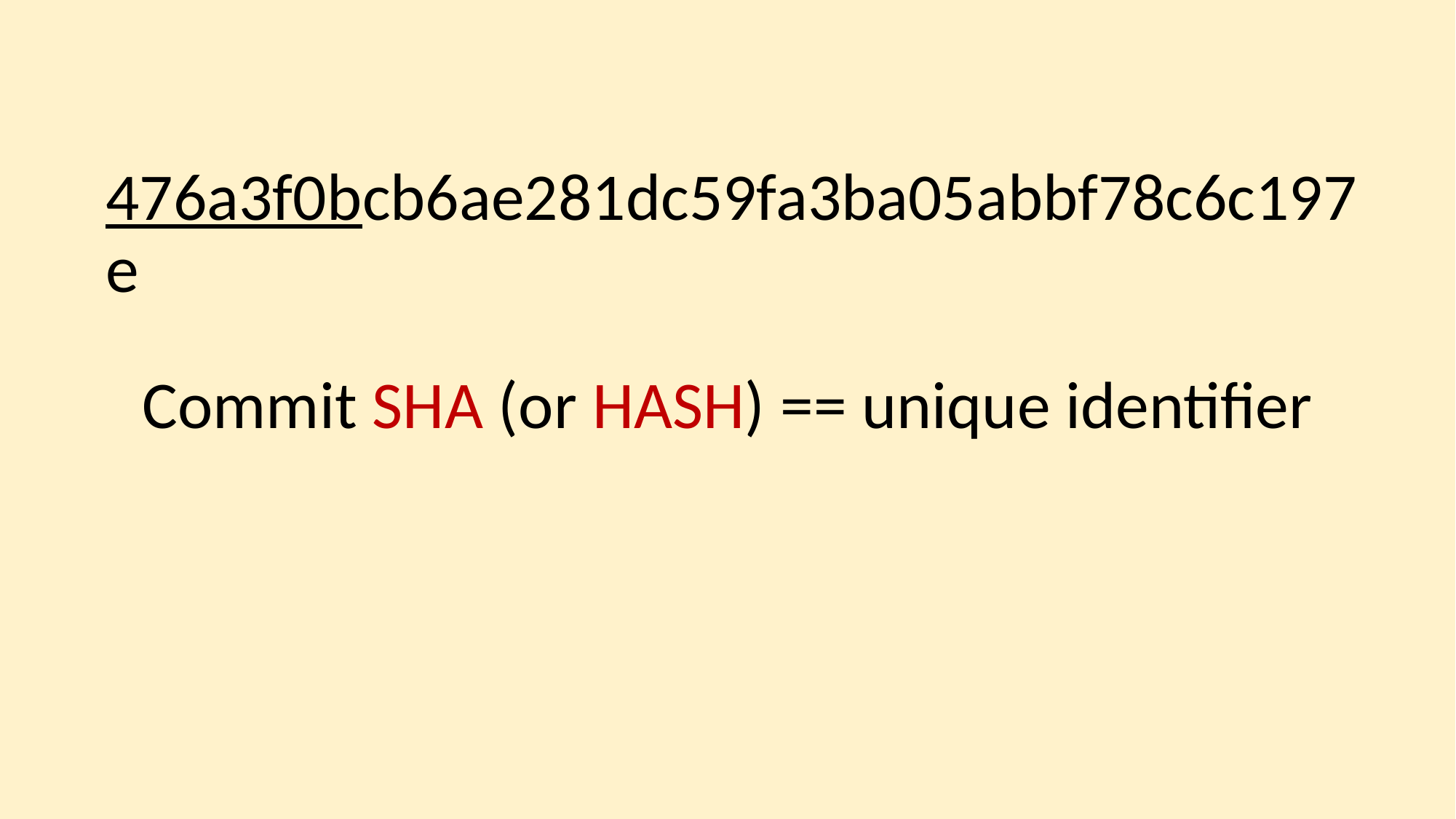

# 476a3f0bcb6ae281dc59fa3ba05abbf78c6c197e
Commit SHA (or HASH) == unique identifier